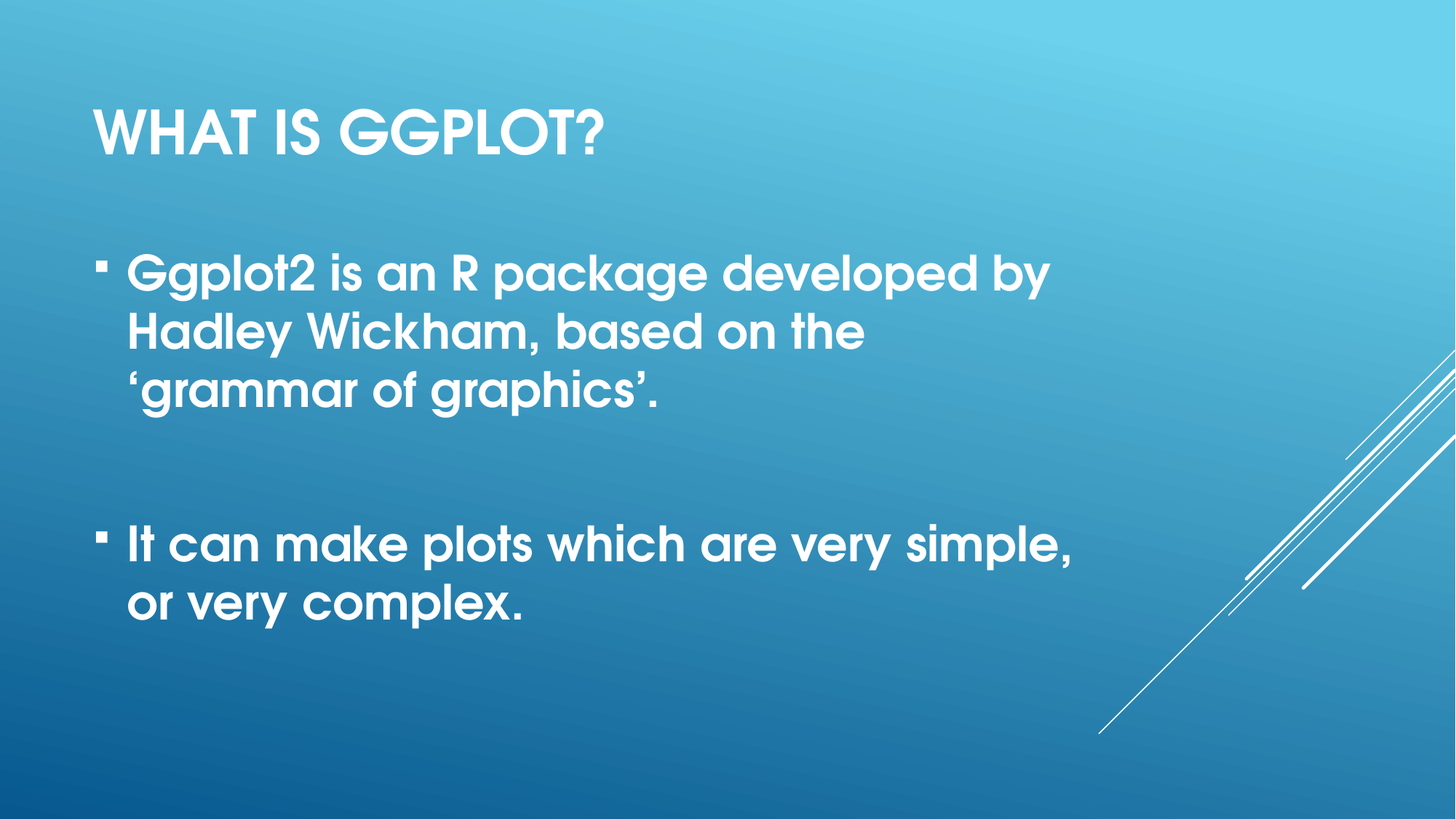

# What is GGPlot?
Ggplot2 is an R package developed by Hadley Wickham, based on the ‘grammar of graphics’.

It can make plots which are very simple, or very complex.